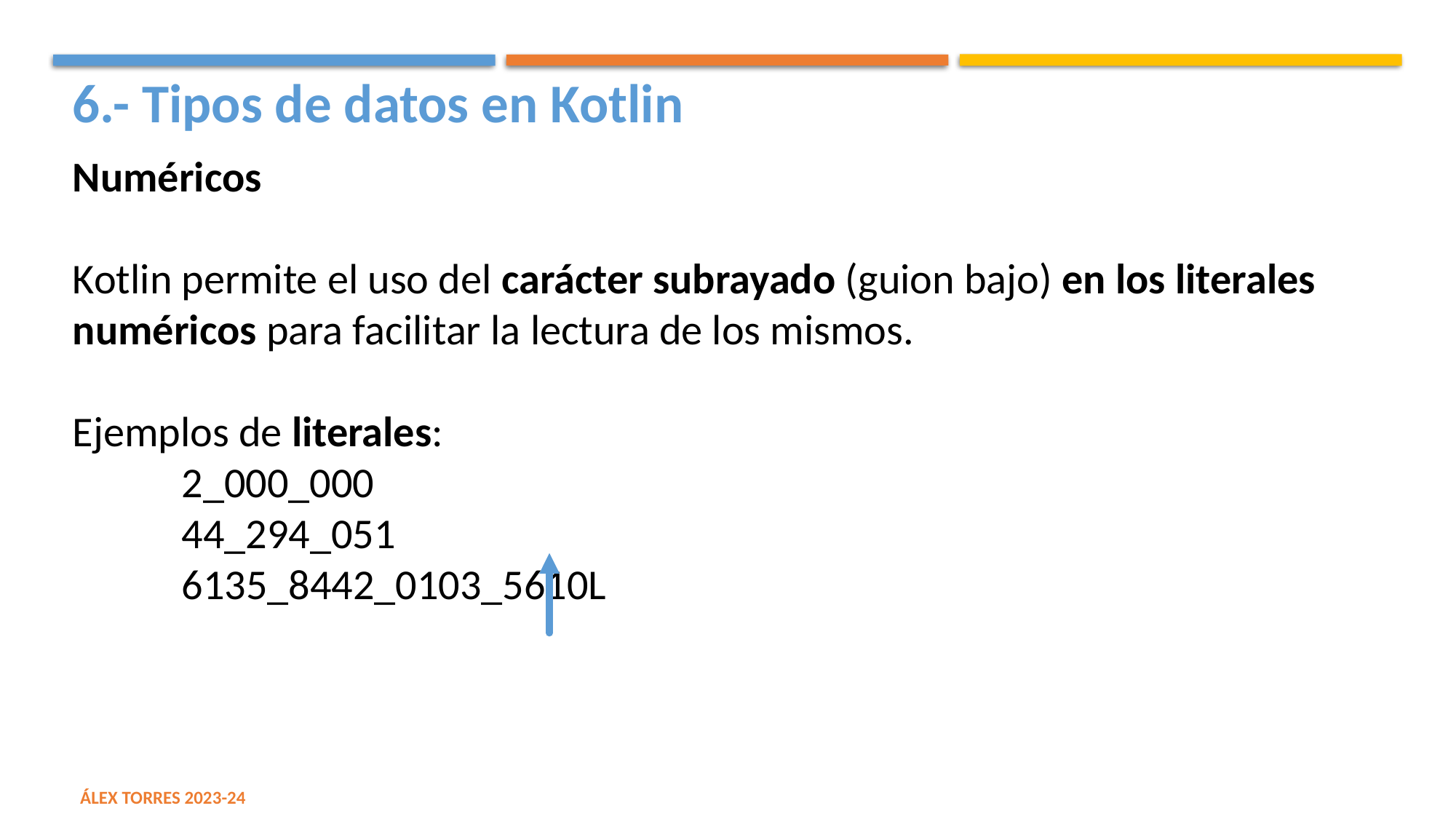

6.- Tipos de datos en Kotlin
Numéricos

Kotlin permite el uso del carácter subrayado (guion bajo) en los literales numéricos para facilitar la lectura de los mismos.

Ejemplos de literales:
	2_000_000
	44_294_051
	6135_8442_0103_5610L